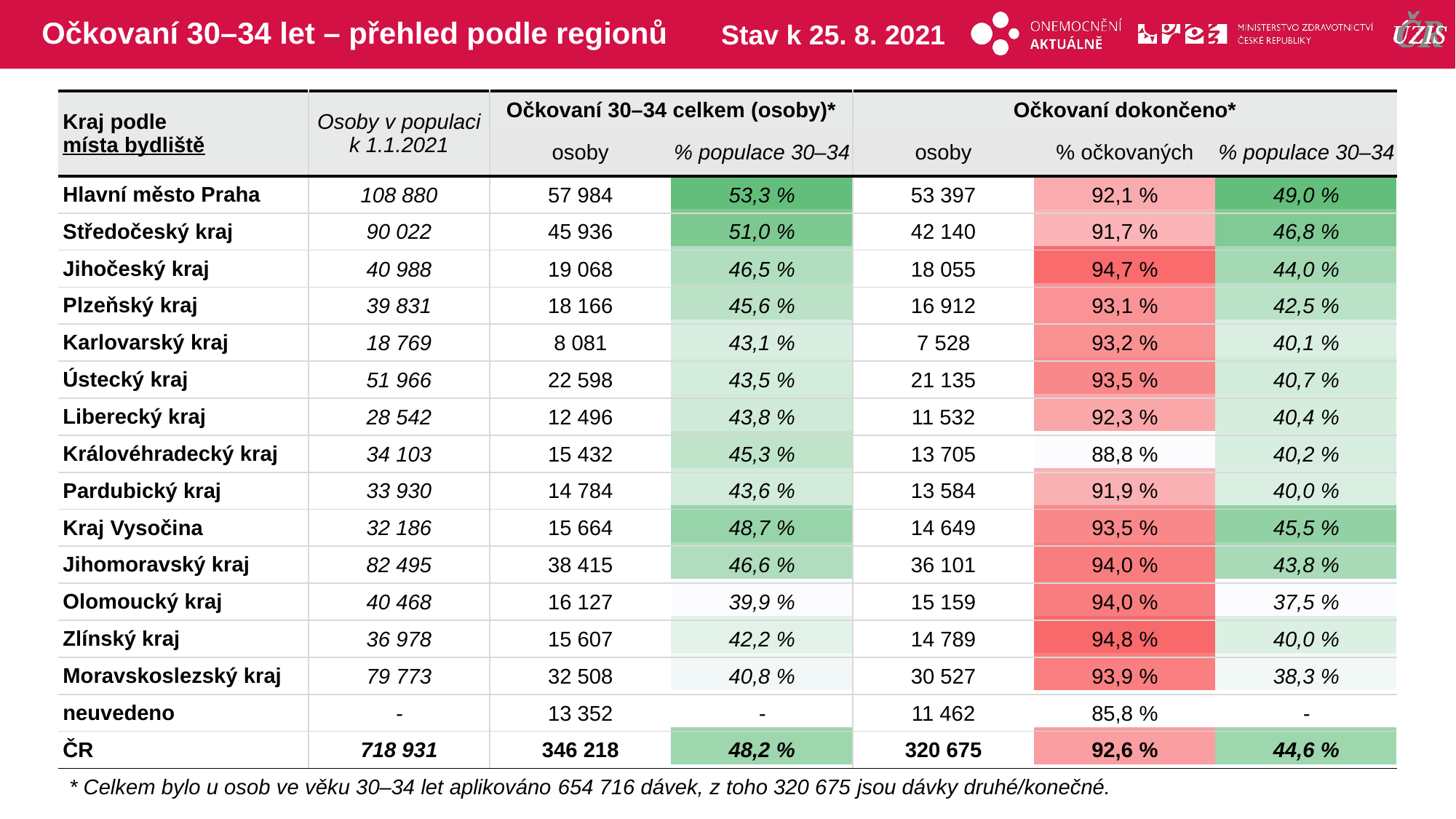

# Očkovaní 30–34 let – přehled podle regionů
Stav k 25. 8. 2021
| Kraj podle místa bydliště | Osoby v populaci k 1.1.2021 | Očkovaní 30–34 celkem (osoby)\* |  | Očkovaní dokončeno\* |  |  |
| --- | --- | --- | --- | --- | --- | --- |
|  |  | osoby | % populace 30–34 | osoby | % očkovaných | % populace 30–34 |
| Hlavní město Praha | 108 880 | 57 984 | 53,3 % | 53 397 | 92,1 % | 49,0 % |
| Středočeský kraj | 90 022 | 45 936 | 51,0 % | 42 140 | 91,7 % | 46,8 % |
| Jihočeský kraj | 40 988 | 19 068 | 46,5 % | 18 055 | 94,7 % | 44,0 % |
| Plzeňský kraj | 39 831 | 18 166 | 45,6 % | 16 912 | 93,1 % | 42,5 % |
| Karlovarský kraj | 18 769 | 8 081 | 43,1 % | 7 528 | 93,2 % | 40,1 % |
| Ústecký kraj | 51 966 | 22 598 | 43,5 % | 21 135 | 93,5 % | 40,7 % |
| Liberecký kraj | 28 542 | 12 496 | 43,8 % | 11 532 | 92,3 % | 40,4 % |
| Královéhradecký kraj | 34 103 | 15 432 | 45,3 % | 13 705 | 88,8 % | 40,2 % |
| Pardubický kraj | 33 930 | 14 784 | 43,6 % | 13 584 | 91,9 % | 40,0 % |
| Kraj Vysočina | 32 186 | 15 664 | 48,7 % | 14 649 | 93,5 % | 45,5 % |
| Jihomoravský kraj | 82 495 | 38 415 | 46,6 % | 36 101 | 94,0 % | 43,8 % |
| Olomoucký kraj | 40 468 | 16 127 | 39,9 % | 15 159 | 94,0 % | 37,5 % |
| Zlínský kraj | 36 978 | 15 607 | 42,2 % | 14 789 | 94,8 % | 40,0 % |
| Moravskoslezský kraj | 79 773 | 32 508 | 40,8 % | 30 527 | 93,9 % | 38,3 % |
| neuvedeno | - | 13 352 | - | 11 462 | 85,8 % | - |
| ČR | 718 931 | 346 218 | 48,2 % | 320 675 | 92,6 % | 44,6 % |
|  |  |  |  |  |  |
| --- | --- | --- | --- | --- | --- |
|  |  |  |  |  |  |
|  |  |  |  |  |  |
|  |  |  |  |  |  |
|  |  |  |  |  |  |
|  |  |  |  |  |  |
|  |  |  |  |  |  |
|  |  |  |  |  |  |
|  |  |  |  |  |  |
|  |  |  |  |  |  |
|  |  |  |  |  |  |
|  |  |  |  |  |  |
|  |  |  |  |  |  |
|  |  |  |  |  |  |
|  |  |  |  |  |  |
|  |  |  |  |  |  |
* Celkem bylo u osob ve věku 30–34 let aplikováno 654 716 dávek, z toho 320 675 jsou dávky druhé/konečné.